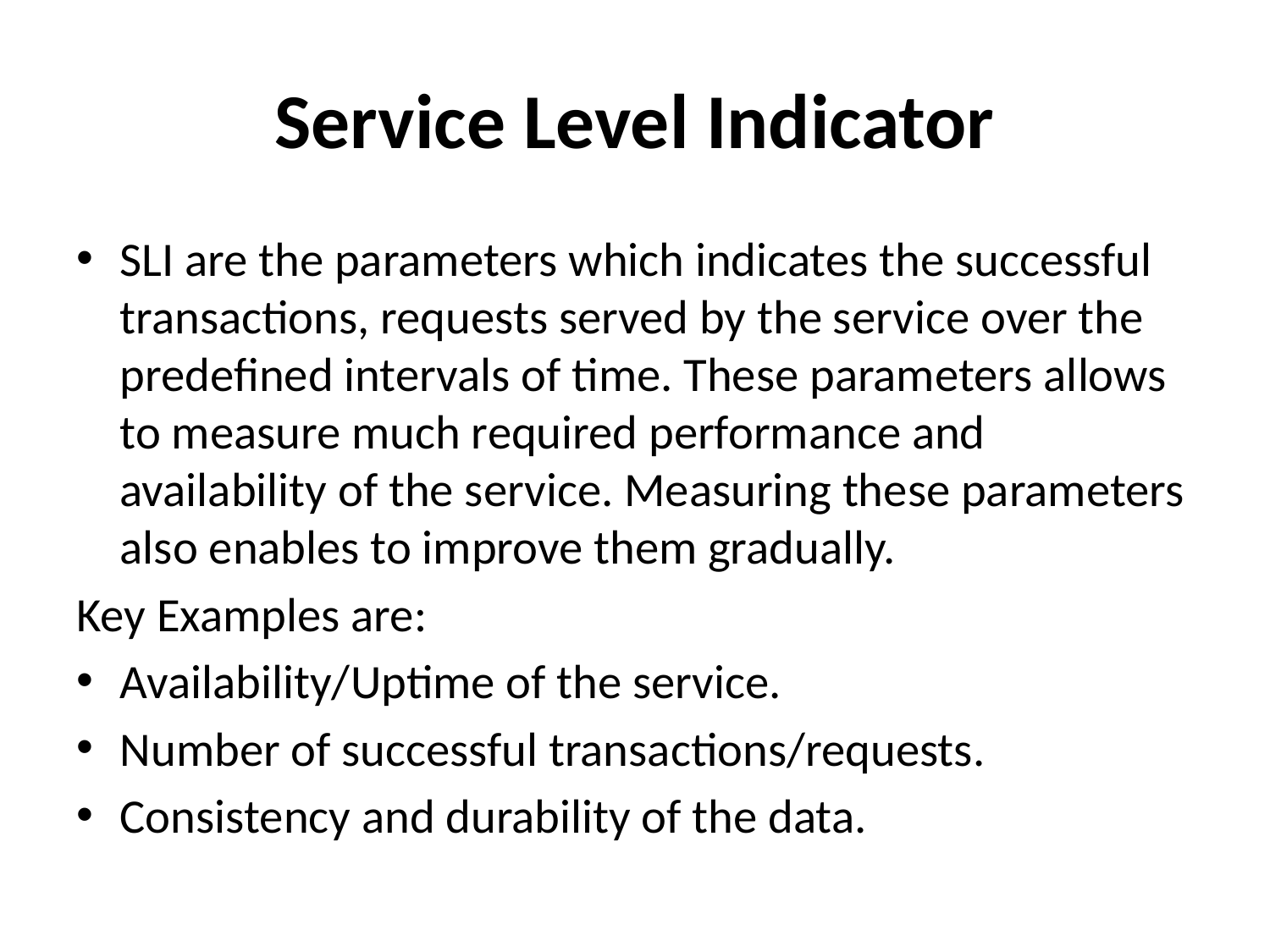

# Service Level Indicator
SLI are the parameters which indicates the successful transactions, requests served by the service over the predefined intervals of time. These parameters allows to measure much required performance and availability of the service. Measuring these parameters also enables to improve them gradually.
Key Examples are:
Availability/Uptime of the service.
Number of successful transactions/requests.
Consistency and durability of the data.